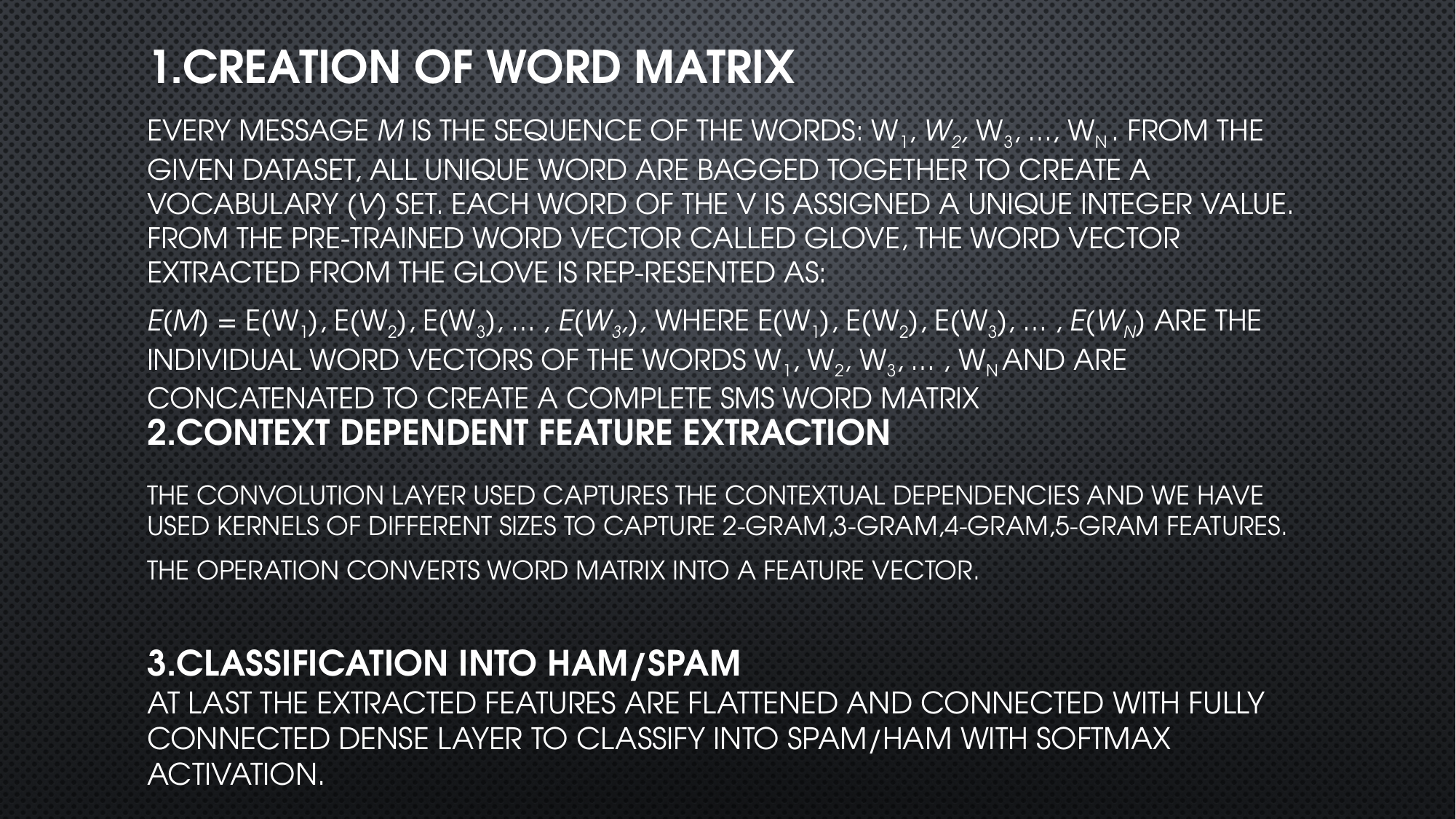

# 1.Creation of word Matrix
Every message M is the sequence of the words: w1, w2, w3, …, wn . From the given dataset, all unique word are bagged together to create a vocabulary (V) set. Each word of the V is assigned a unique integer value. From the pre-trained word vector called Glove, The word vector extracted from the Glove is rep-resented as:
E(m) = e(w1), e(w2), e(w3), … , e(w3,), where e(w1), e(w2), e(w3), … , e(wn) are the individual word vectors of the words w1, w2, w3, … , wn and are concatenated to create a complete SMS word matrix

2.Context dependent feature extraction
The convolution Layer used captures the contextual dependencies and we have used kernels of different sizes to capture 2-gram,3-gram,4-gram,5-gram features.
The operation converts word matrix into a feature vector.
3.Classification into ham/spam
At Last the Extracted features are flattened and connected with fully connected dense layer to classify into spam/ham with softmax activation.